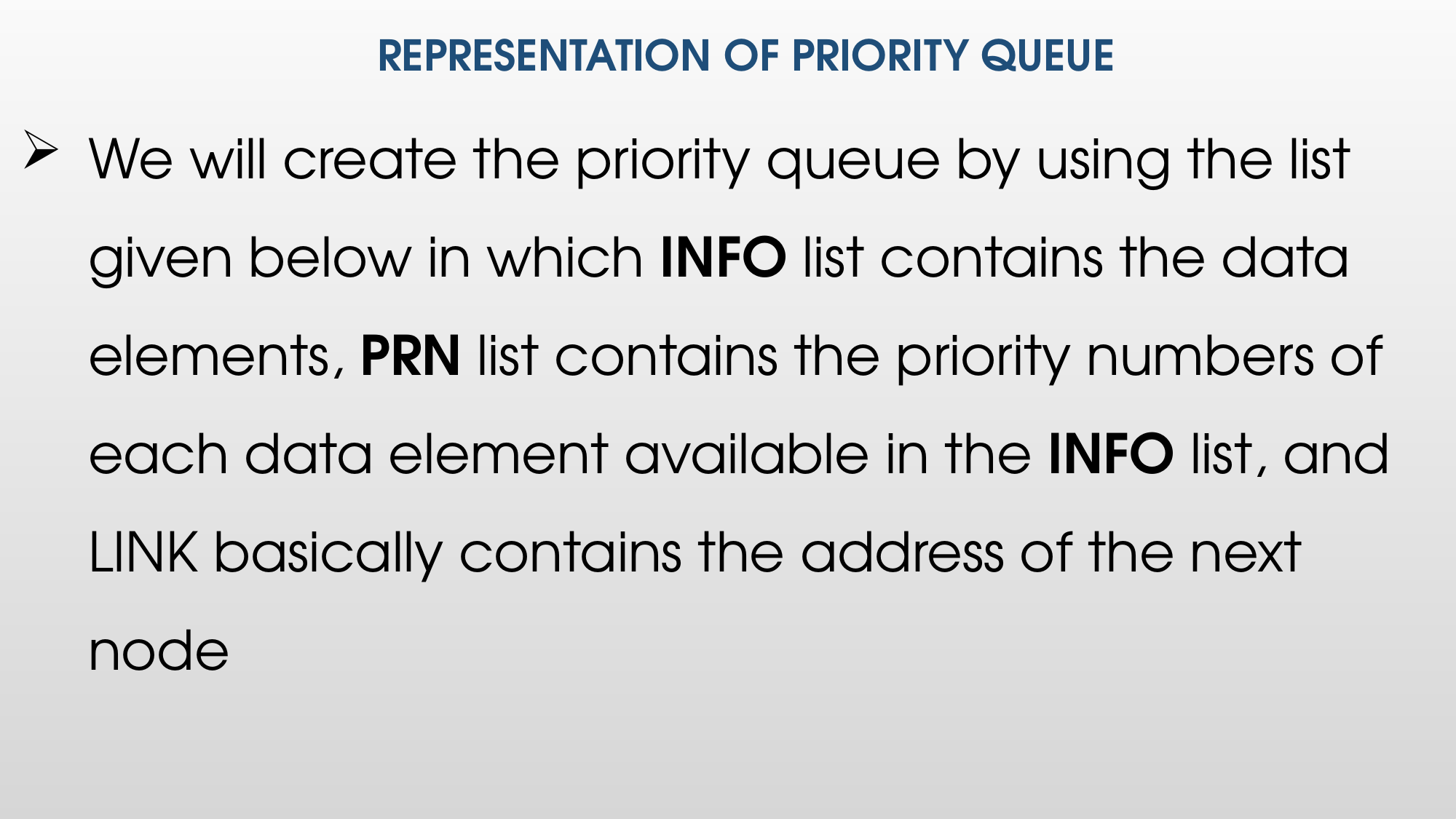

# Representation of priority queue
We will create the priority queue by using the list given below in which INFO list contains the data elements, PRN list contains the priority numbers of each data element available in the INFO list, and LINK basically contains the address of the next node